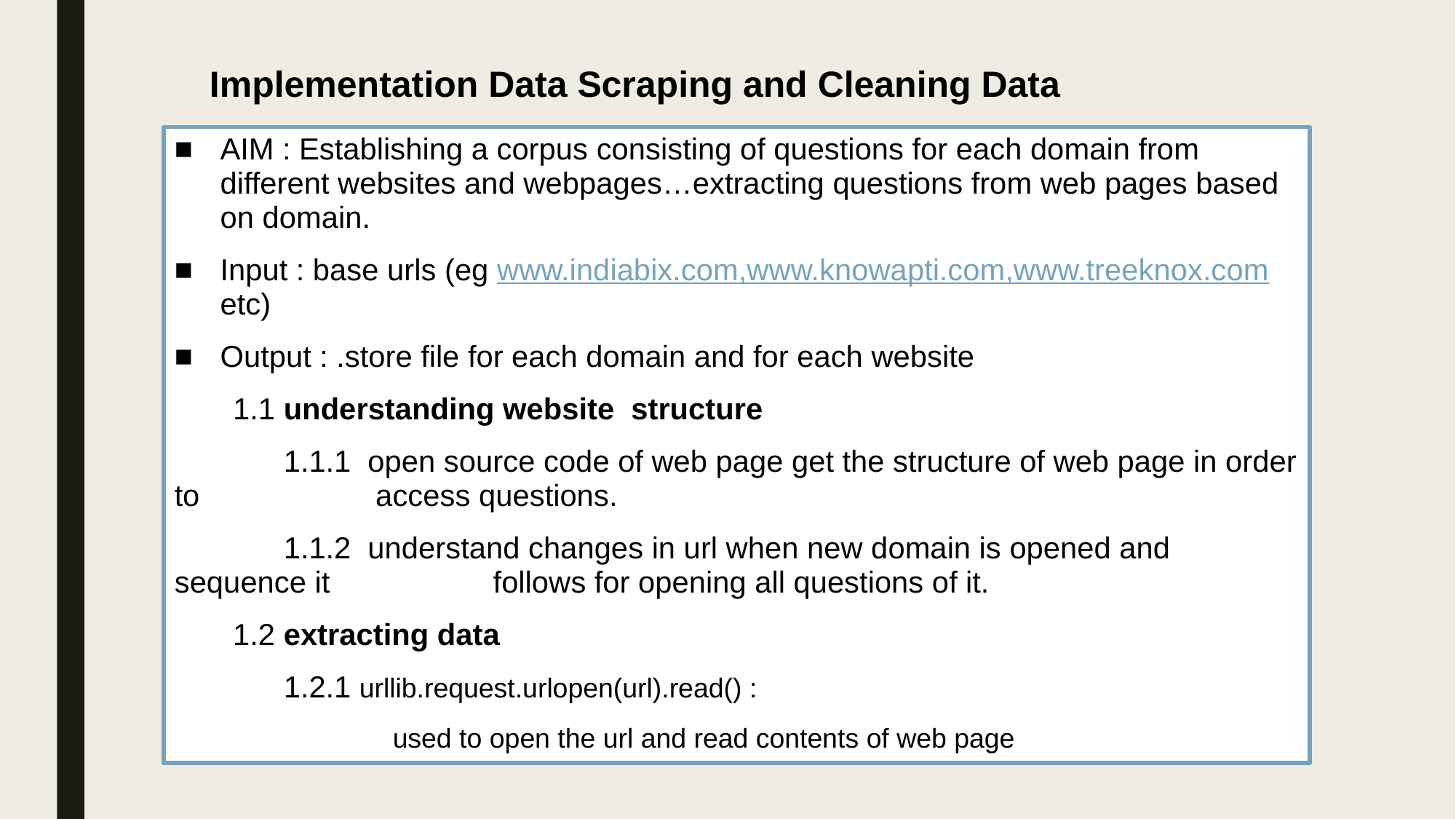

Implementation Data Scraping and Cleaning Data
AIM : Establishing a corpus consisting of questions for each domain from different websites and webpages…extracting questions from web pages based on domain.
Input : base urls (eg www.indiabix.com,www.knowapti.com,www.treeknox.com etc)
Output : .store file for each domain and for each website
       1.1 understanding website  structure
	1.1.1  open source code of web page get the structure of web page in order to 	           access questions.
	1.1.2  understand changes in url when new domain is opened and sequence it 	            follows for opening all questions of it.
       1.2 extracting data
	1.2.1 urllib.request.urlopen(url).read() :
		used to open the url and read contents of web page